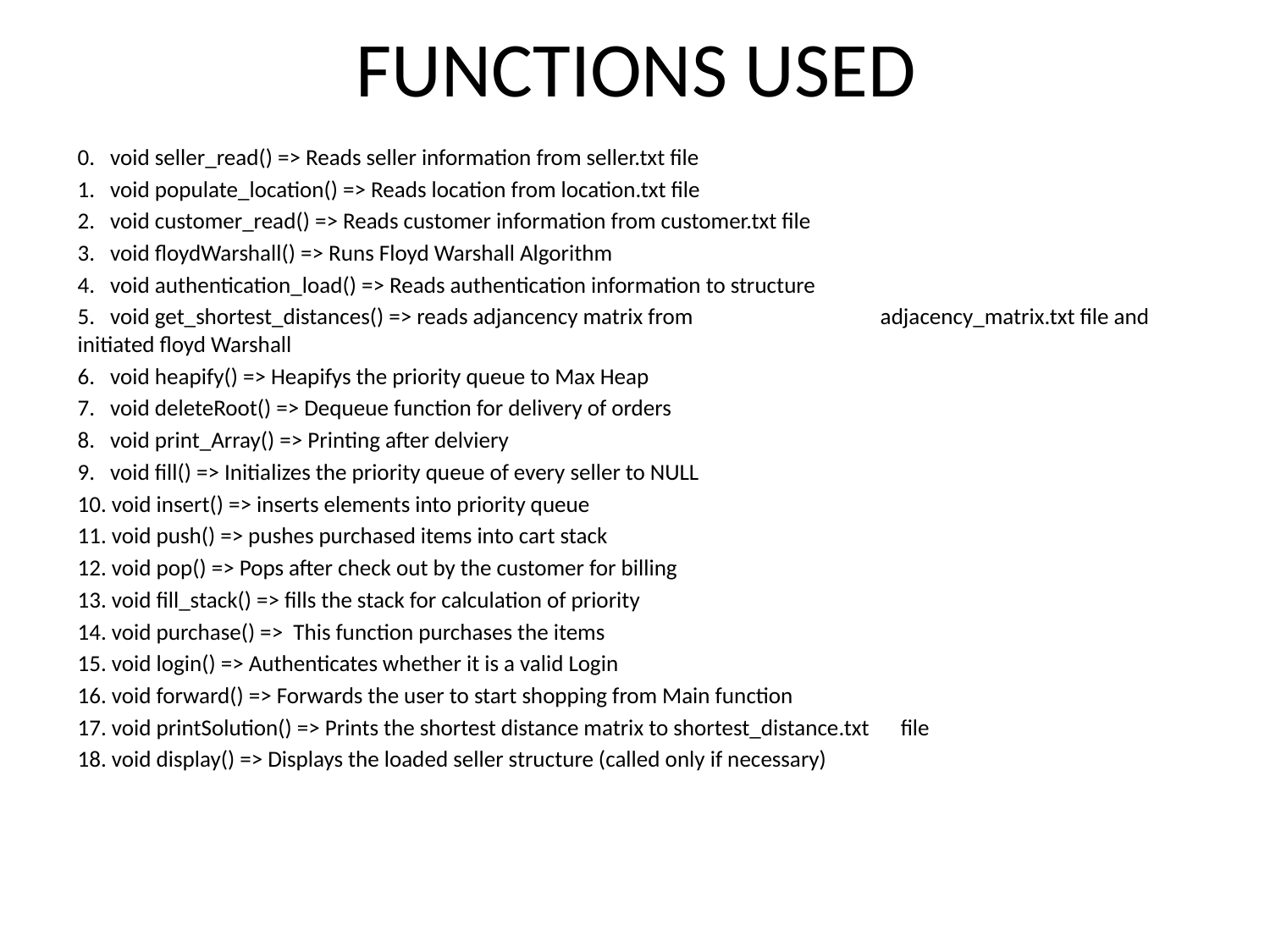

# FUNCTIONS USED
0.   void seller_read() => Reads seller information from seller.txt file
1.   void populate_location() => Reads location from location.txt file
2.   void customer_read() => Reads customer information from customer.txt file
3.   void floydWarshall() => Runs Floyd Warshall Algorithm
4.   void authentication_load() => Reads authentication information to structure
5.   void get_shortest_distances() => reads adjancency matrix from 			                                adjacency_matrix.txt file and initiated floyd Warshall
6.   void heapify() => Heapifys the priority queue to Max Heap
7.   void deleteRoot() => Dequeue function for delivery of orders
8.   void print_Array() => Printing after delviery
9.   void fill() => Initializes the priority queue of every seller to NULL
10. void insert() => inserts elements into priority queue
11. void push() => pushes purchased items into cart stack
12. void pop() => Pops after check out by the customer for billing
13. void fill_stack() => fills the stack for calculation of priority
14. void purchase() =>  This function purchases the items
15. void login() => Authenticates whether it is a valid Login
16. void forward() => Forwards the user to start shopping from Main function
17. void printSolution() => Prints the shortest distance matrix to shortest_distance.txt    			file
18. void display() => Displays the loaded seller structure (called only if necessary)